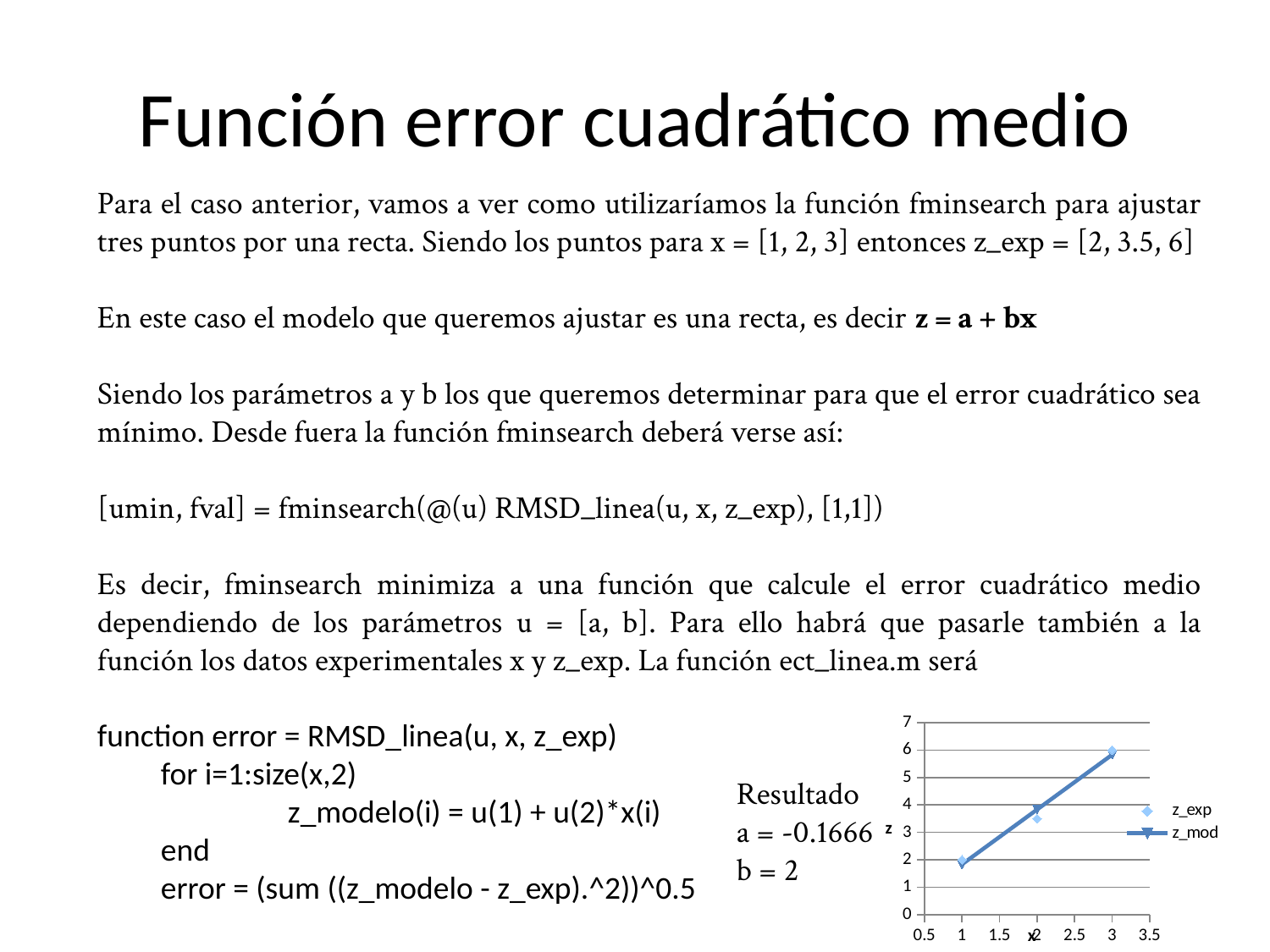

# Función error cuadrático medio
Para el caso anterior, vamos a ver como utilizaríamos la función fminsearch para ajustar tres puntos por una recta. Siendo los puntos para x = [1, 2, 3] entonces z_exp = [2, 3.5, 6]

En este caso el modelo que queremos ajustar es una recta, es decir z = a + bx

Siendo los parámetros a y b los que queremos determinar para que el error cuadrático sea mínimo. Desde fuera la función fminsearch deberá verse así:

[umin, fval] = fminsearch(@(u) RMSD_linea(u, x, z_exp), [1,1])

Es decir, fminsearch minimiza a una función que calcule el error cuadrático medio dependiendo de los parámetros u = [a, b]. Para ello habrá que pasarle también a la función los datos experimentales x y z_exp. La función ect_linea.m será

function error = RMSD_linea(u, x, z_exp)
for i=1:size(x,2)
	z_modelo(i) = u(1) + u(2)*x(i)
end
error = (sum ((z_modelo - z_exp).^2))^0.5

### Chart

| Category | z_mod | z_exp |
|---|---|---|
Resultado
a = -0.1666
b = 2